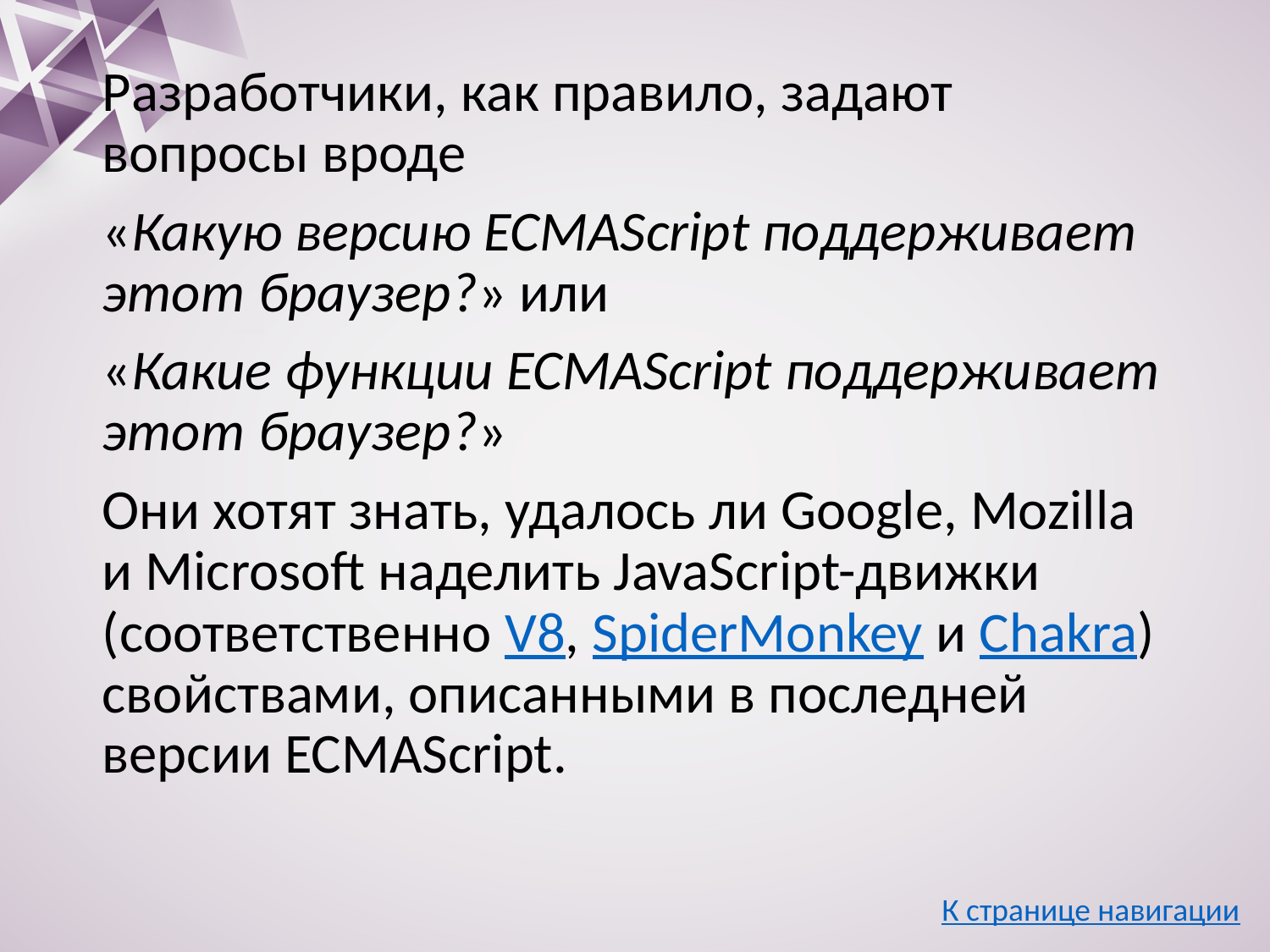

Разработчики, как правило, задают вопросы вроде
«Какую версию ECMAScript поддерживает этот браузер?» или
«Какие функции ECMAScript поддерживает этот браузер?»
Они хотят знать, удалось ли Google, Mozilla и Microsoft наделить JavaScript-движки (соответственно V8, SpiderMonkey и Chakra) свойствами, описанными в последней версии ECMAScript.
К странице навигации